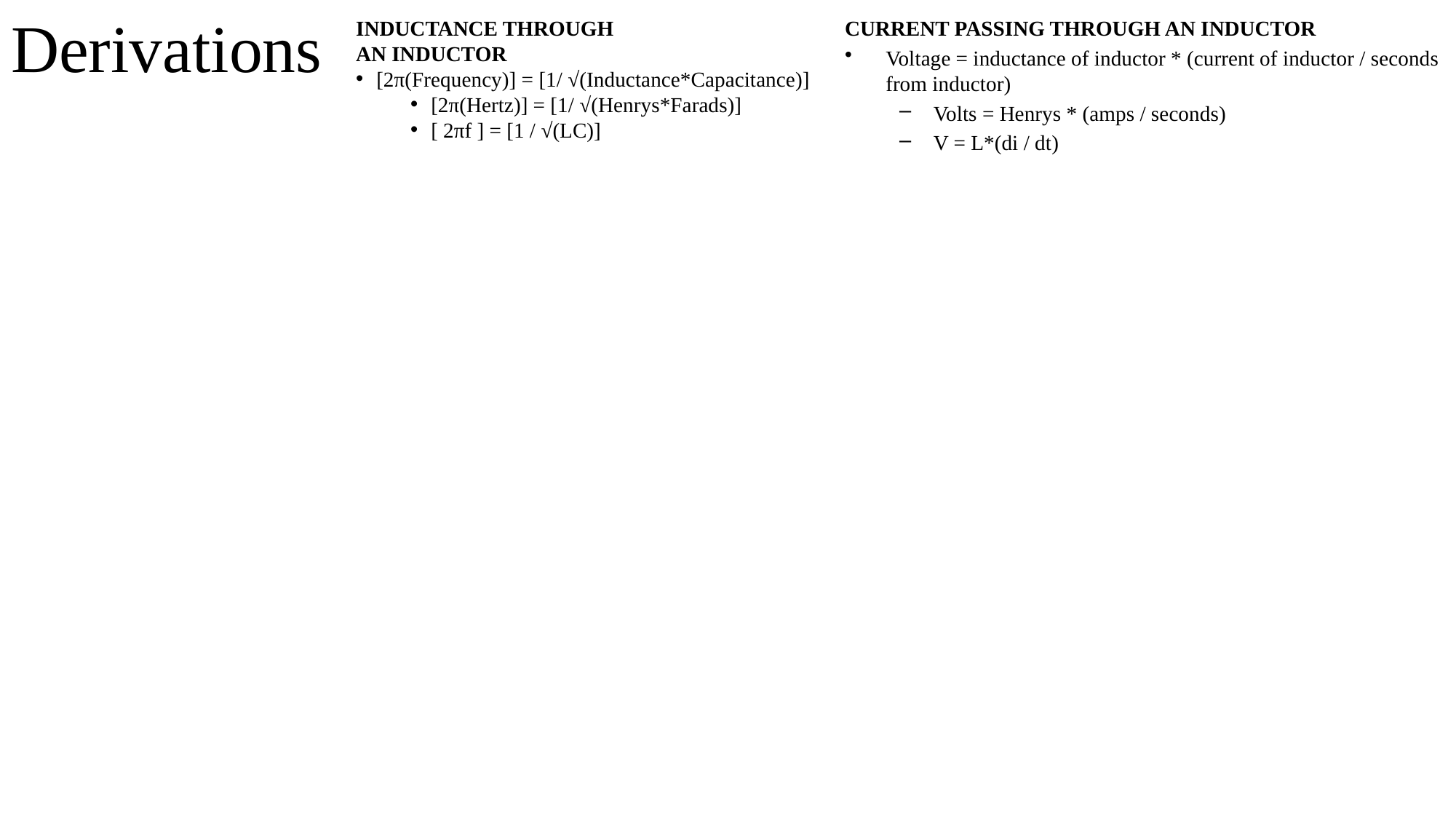

# Derivations
INDUCTANCE THROUGH
AN INDUCTOR
[2π(Frequency)] = [1/ √(Inductance*Capacitance)]
[2π(Hertz)] = [1/ √(Henrys*Farads)]
[ 2πf ] = [1 / √(LC)]
CURRENT PASSING THROUGH AN INDUCTOR
Voltage = inductance of inductor * (current of inductor / seconds from inductor)
Volts = Henrys * (amps / seconds)
V = L*(di / dt)